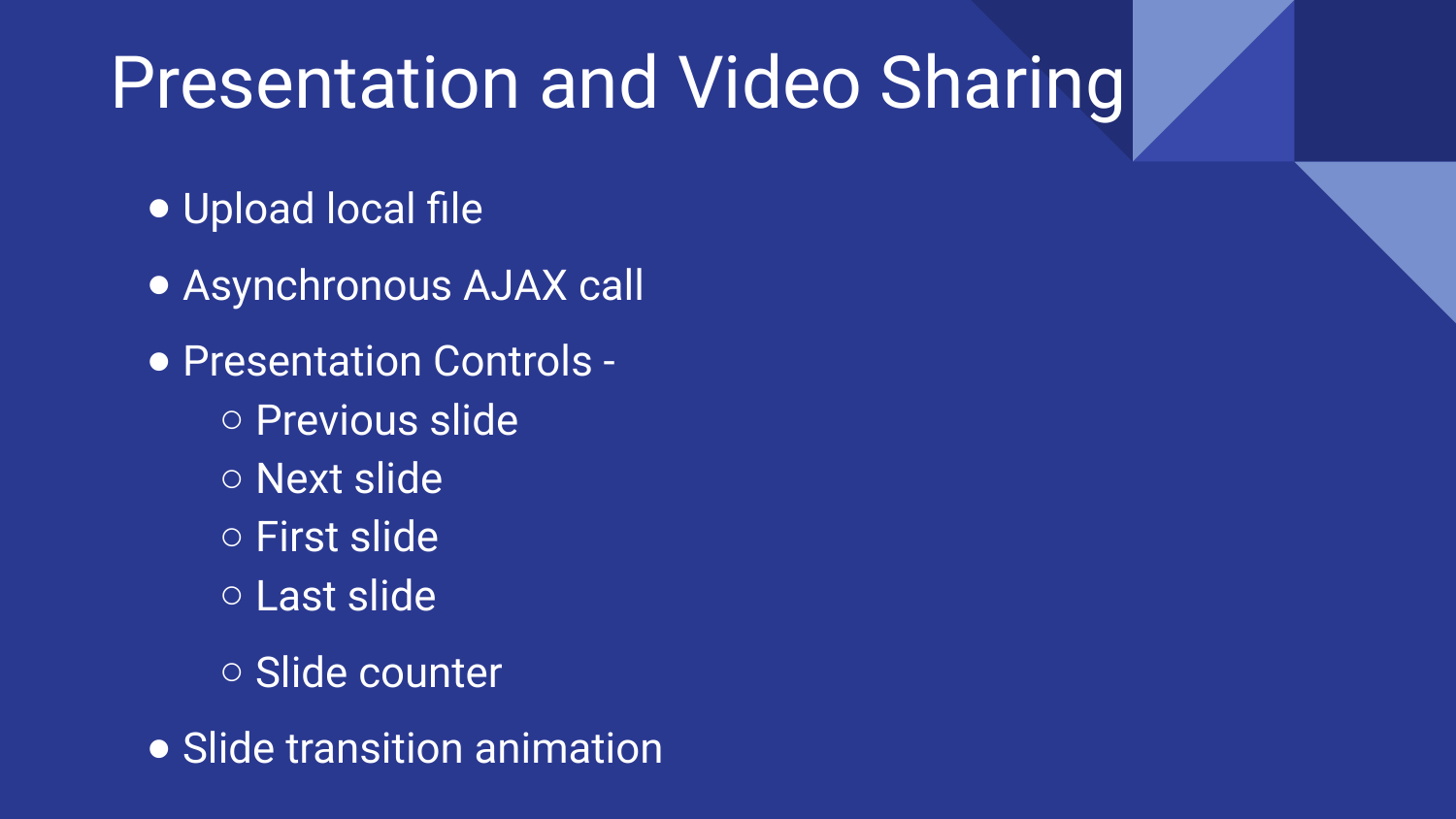

# Presentation and Video Sharing
Upload local file
Asynchronous AJAX call
Presentation Controls -
Previous slide
Next slide
First slide
Last slide
Slide counter
Slide transition animation